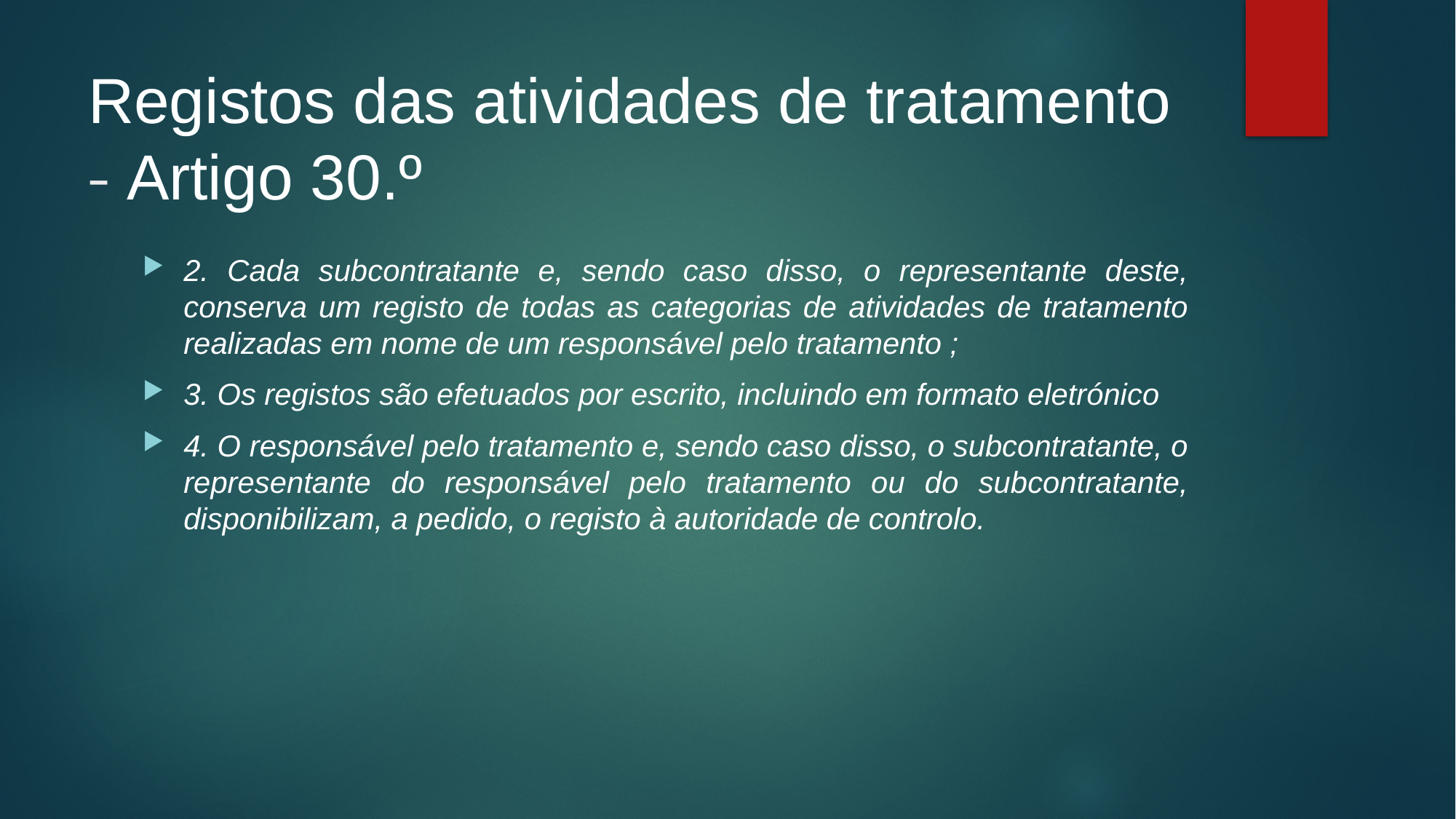

# Registos das atividades de tratamento - Artigo 30.º
2. Cada subcontratante e, sendo caso disso, o representante deste, conserva um registo de todas as categorias de atividades de tratamento realizadas em nome de um responsável pelo tratamento ;
3. Os registos são efetuados por escrito, incluindo em formato eletrónico
4. O responsável pelo tratamento e, sendo caso disso, o subcontratante, o representante do responsável pelo tratamento ou do subcontratante, disponibilizam, a pedido, o registo à autoridade de controlo.